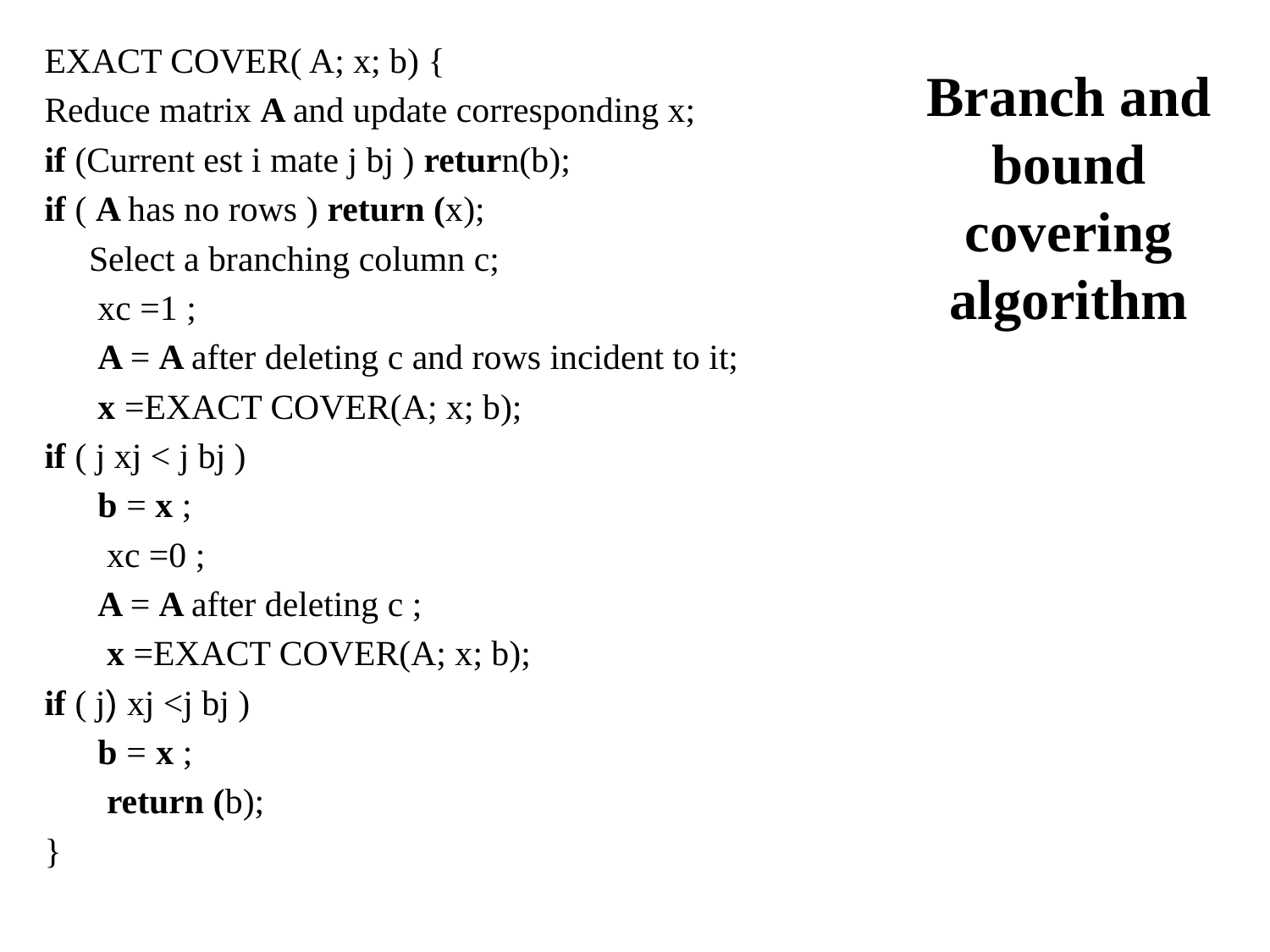

EXACT COVER( A; x; b) {
Reduce matrix A and update corresponding x;
if (Current est i mate j bj ) return(b);
if ( A has no rows ) return (x);
     Select a branching column c;
      xc =1 ;
      A = A after deleting c and rows incident to it;
      x =EXACT COVER(A; x; b);
if ( j xj < j bj )
      b = x ;
       xc =0 ;
      A = A after deleting c ;
       x =EXACT COVER(A; x; b);
if ( j) xj <j bj )
      b = x ;
       return (b);
}
# Branch and bound covering algorithm